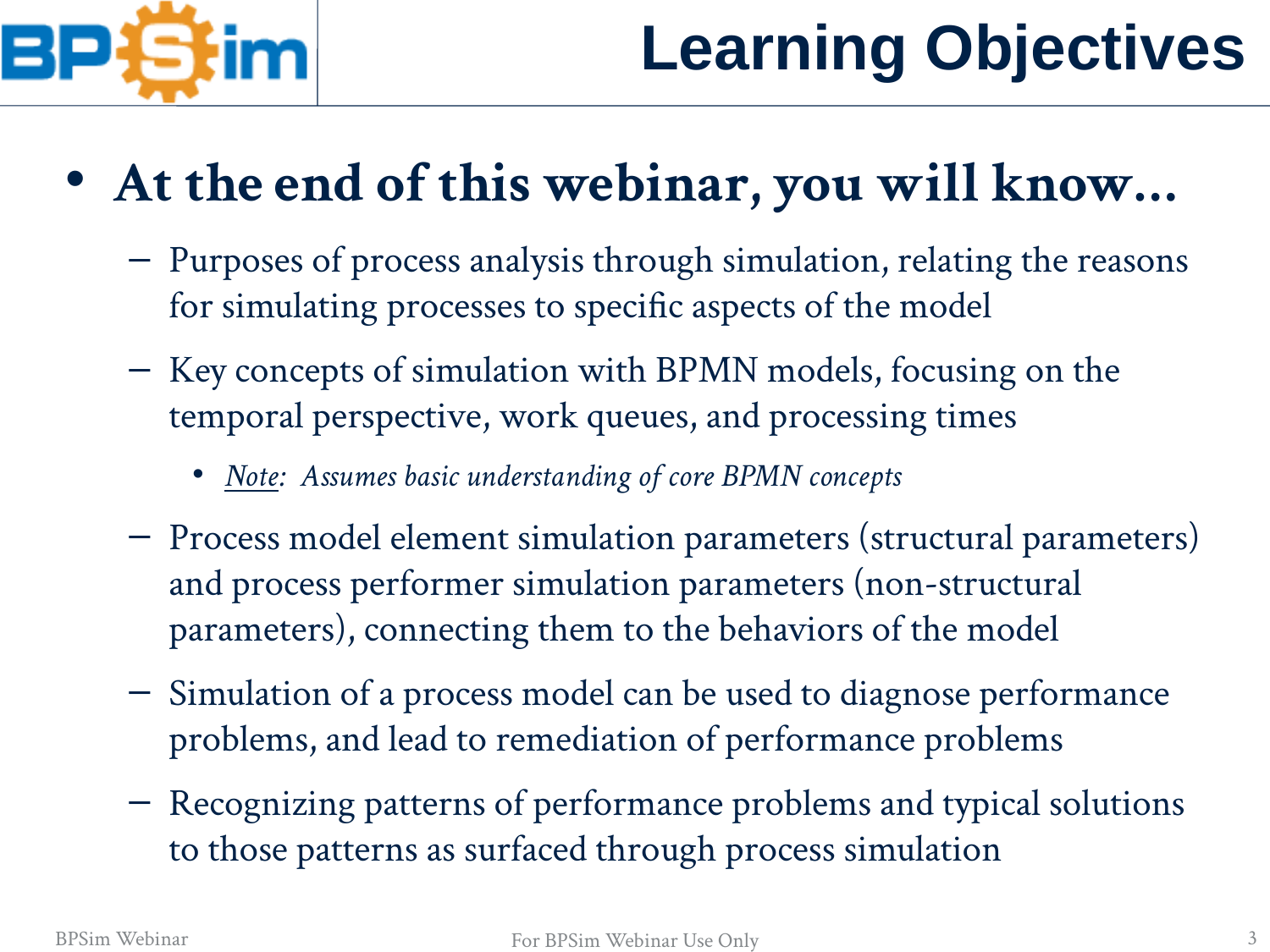

# Learning Objectives
At the end of this webinar, you will know…
Purposes of process analysis through simulation, relating the reasons for simulating processes to specific aspects of the model
Key concepts of simulation with BPMN models, focusing on the temporal perspective, work queues, and processing times
Note:  Assumes basic understanding of core BPMN concepts
Process model element simulation parameters (structural parameters) and process performer simulation parameters (non-structural parameters), connecting them to the behaviors of the model
Simulation of a process model can be used to diagnose performance problems, and lead to remediation of performance problems
Recognizing patterns of performance problems and typical solutions to those patterns as surfaced through process simulation
3
For BPSim Webinar Use Only